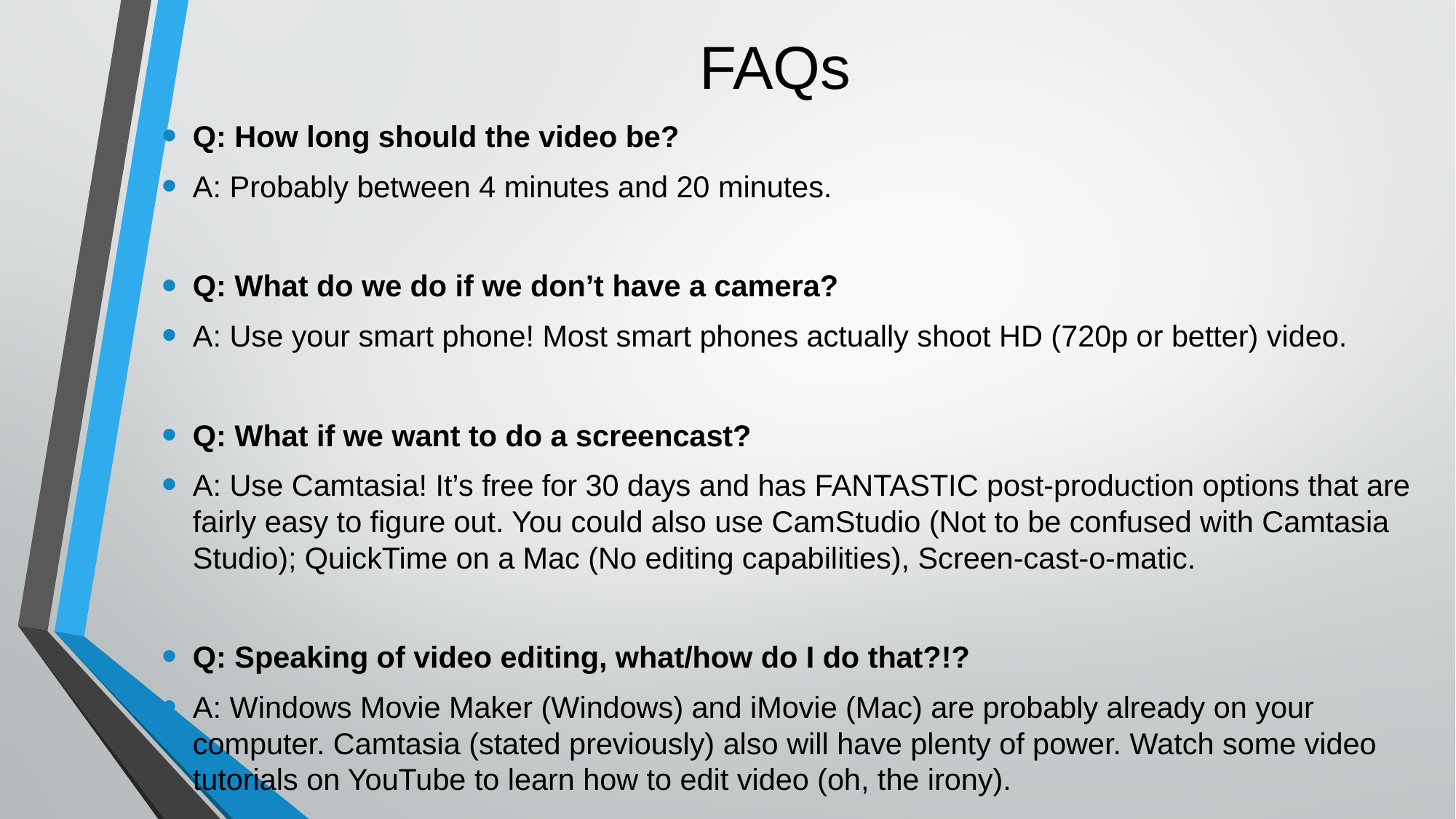

# FAQs
Q: How long should the video be?
A: Probably between 4 minutes and 20 minutes.

Q: What do we do if we don’t have a camera?
A: Use your smart phone! Most smart phones actually shoot HD (720p or better) video.

Q: What if we want to do a screencast?
A: Use Camtasia! It’s free for 30 days and has FANTASTIC post-production options that are fairly easy to figure out. You could also use CamStudio (Not to be confused with Camtasia Studio); QuickTime on a Mac (No editing capabilities), Screen-cast-o-matic.

Q: Speaking of video editing, what/how do I do that?!?
A: Windows Movie Maker (Windows) and iMovie (Mac) are probably already on your computer. Camtasia (stated previously) also will have plenty of power. Watch some video tutorials on YouTube to learn how to edit video (oh, the irony).